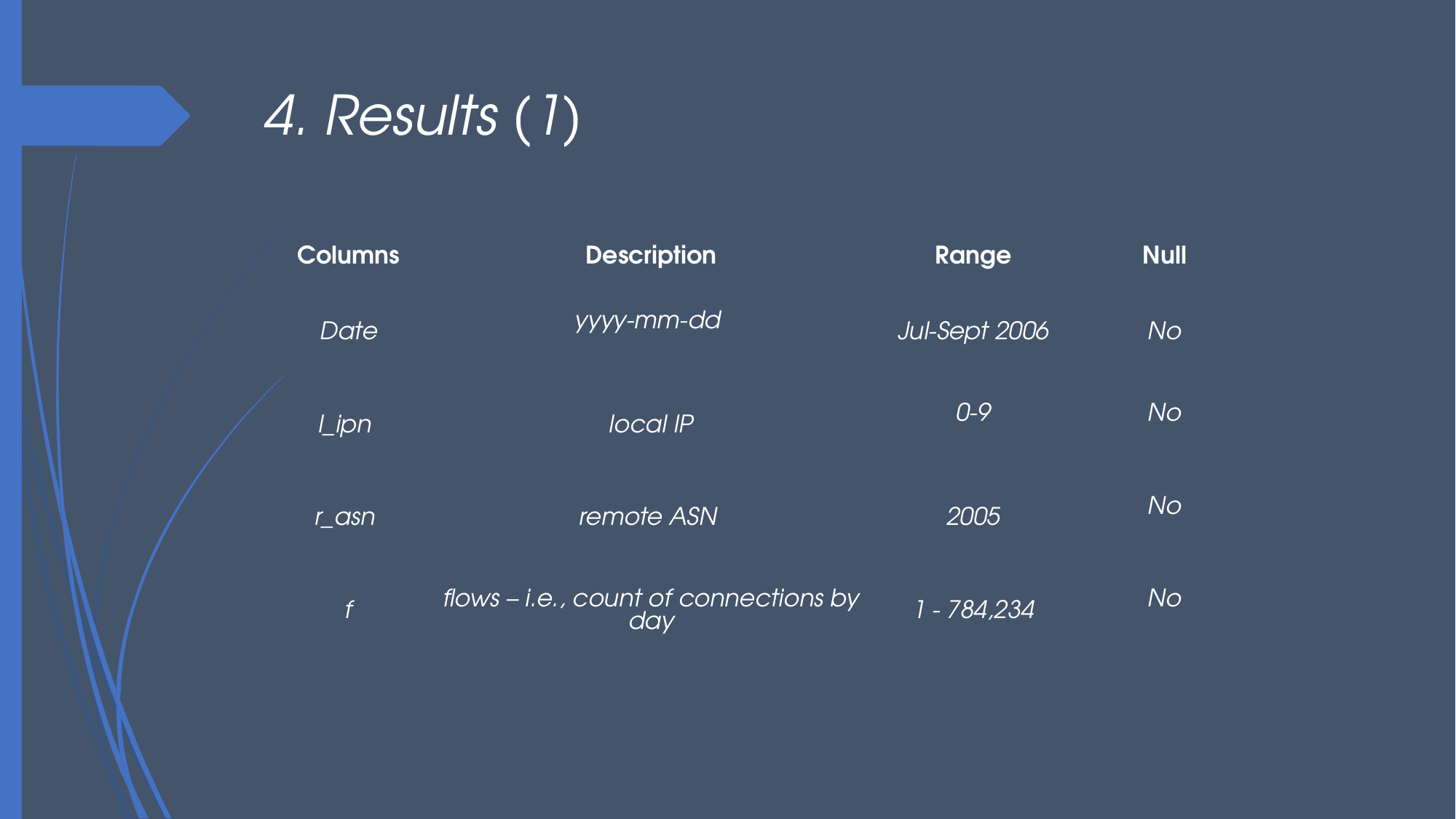

# 4. Results (1)
| Columns | Description | Range | Null |
| --- | --- | --- | --- |
| Date | yyyy-mm-dd | Jul-Sept 2006 | No |
| l\_ipn | local IP | 0-9 | No |
| r\_asn | remote ASN | 2005 | No |
| f | flows – i.e., count of connections by day | 1 - 784,234 | No |